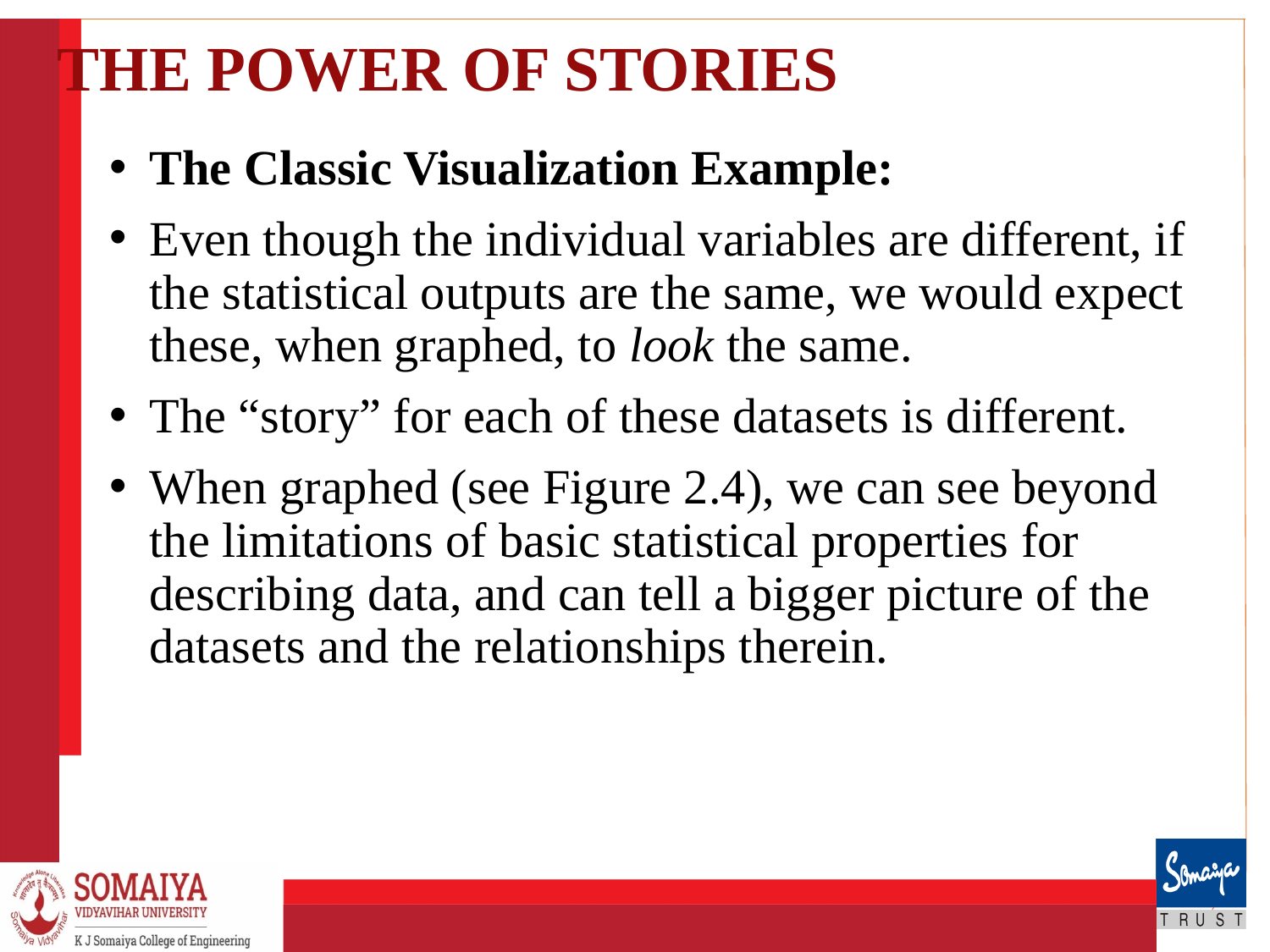

# THE POWER OF STORIES
The Classic Visualization Example:
Even though the individual variables are different, if the statistical outputs are the same, we would expect these, when graphed, to look the same.
The “story” for each of these datasets is different.
When graphed (see Figure 2.4), we can see beyond the limitations of basic statistical properties for describing data, and can tell a bigger picture of the datasets and the relationships therein.